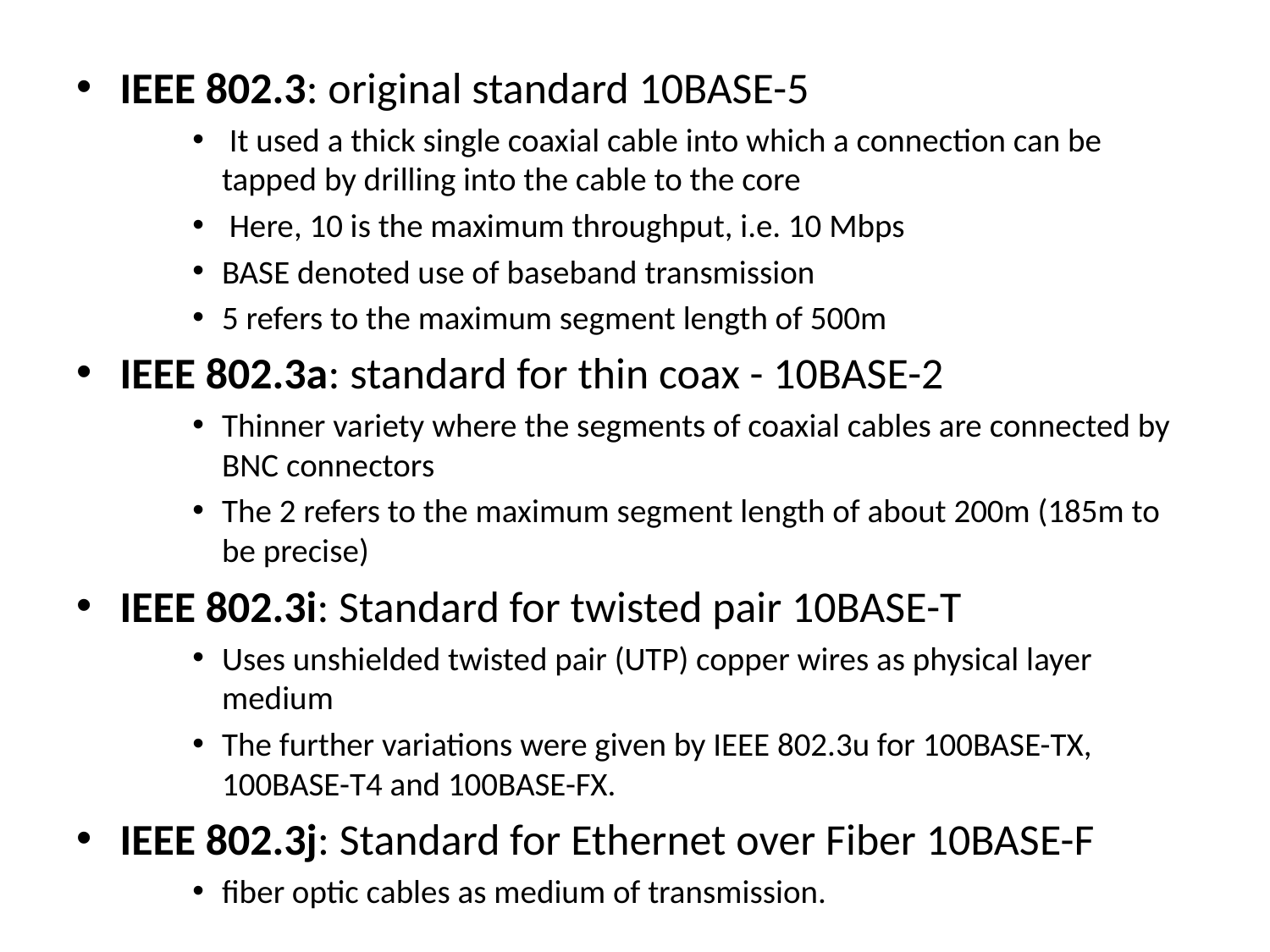

IEEE 802.3: original standard 10BASE-5
 It used a thick single coaxial cable into which a connection can be tapped by drilling into the cable to the core
 Here, 10 is the maximum throughput, i.e. 10 Mbps
BASE denoted use of baseband transmission
5 refers to the maximum segment length of 500m
IEEE 802.3a: standard for thin coax - 10BASE-2
Thinner variety where the segments of coaxial cables are connected by BNC connectors
The 2 refers to the maximum segment length of about 200m (185m to be precise)
IEEE 802.3i: Standard for twisted pair 10BASE-T
Uses unshielded twisted pair (UTP) copper wires as physical layer medium
The further variations were given by IEEE 802.3u for 100BASE-TX, 100BASE-T4 and 100BASE-FX.
IEEE 802.3j: Standard for Ethernet over Fiber 10BASE-F
fiber optic cables as medium of transmission.